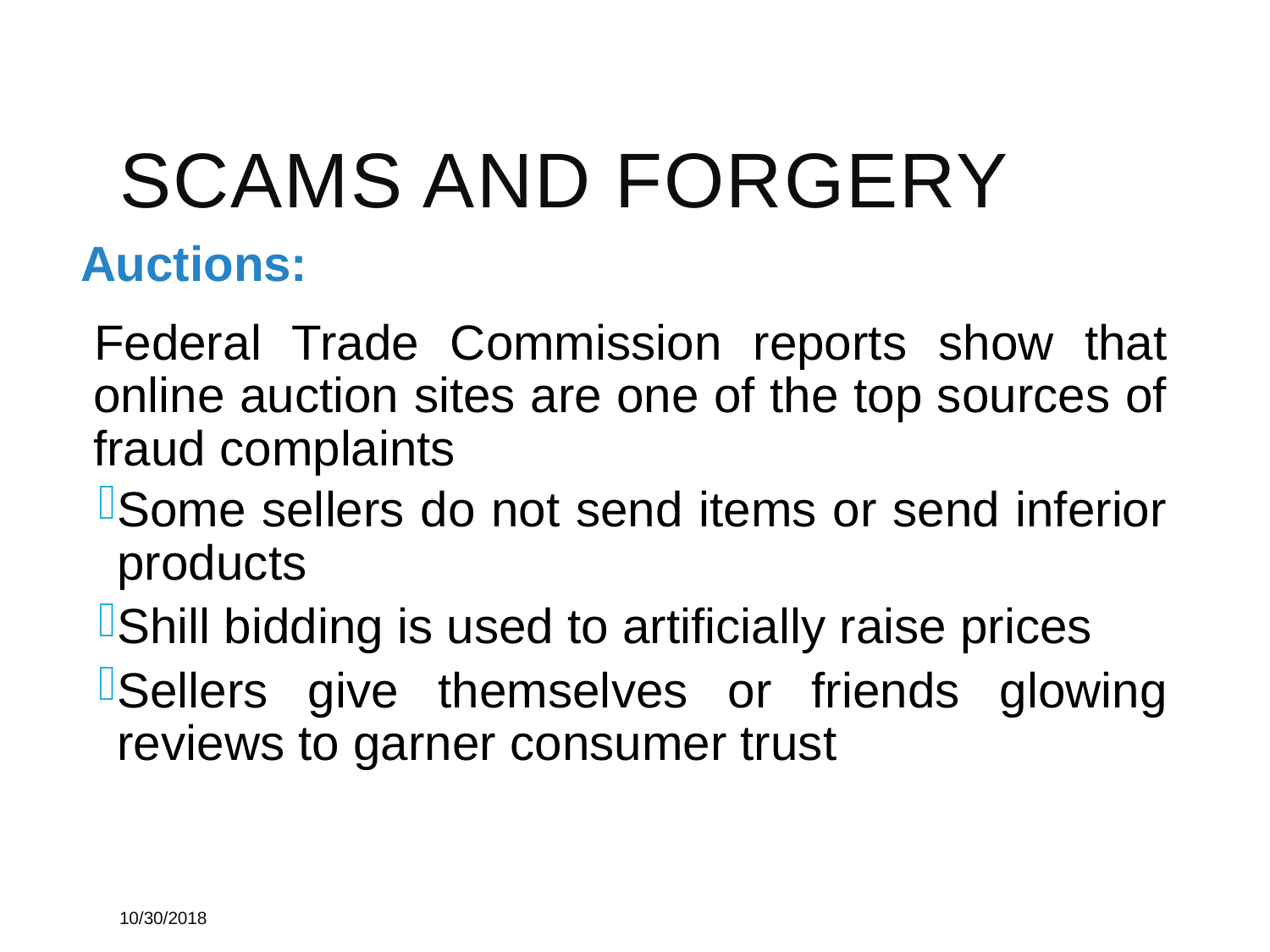

# Scams and Forgery
Auctions:
Federal Trade Commission reports show that online auction sites are one of the top sources of fraud complaints
Some sellers do not send items or send inferior products
Shill bidding is used to artificially raise prices
Sellers give themselves or friends glowing reviews to garner consumer trust
10/30/2018
19